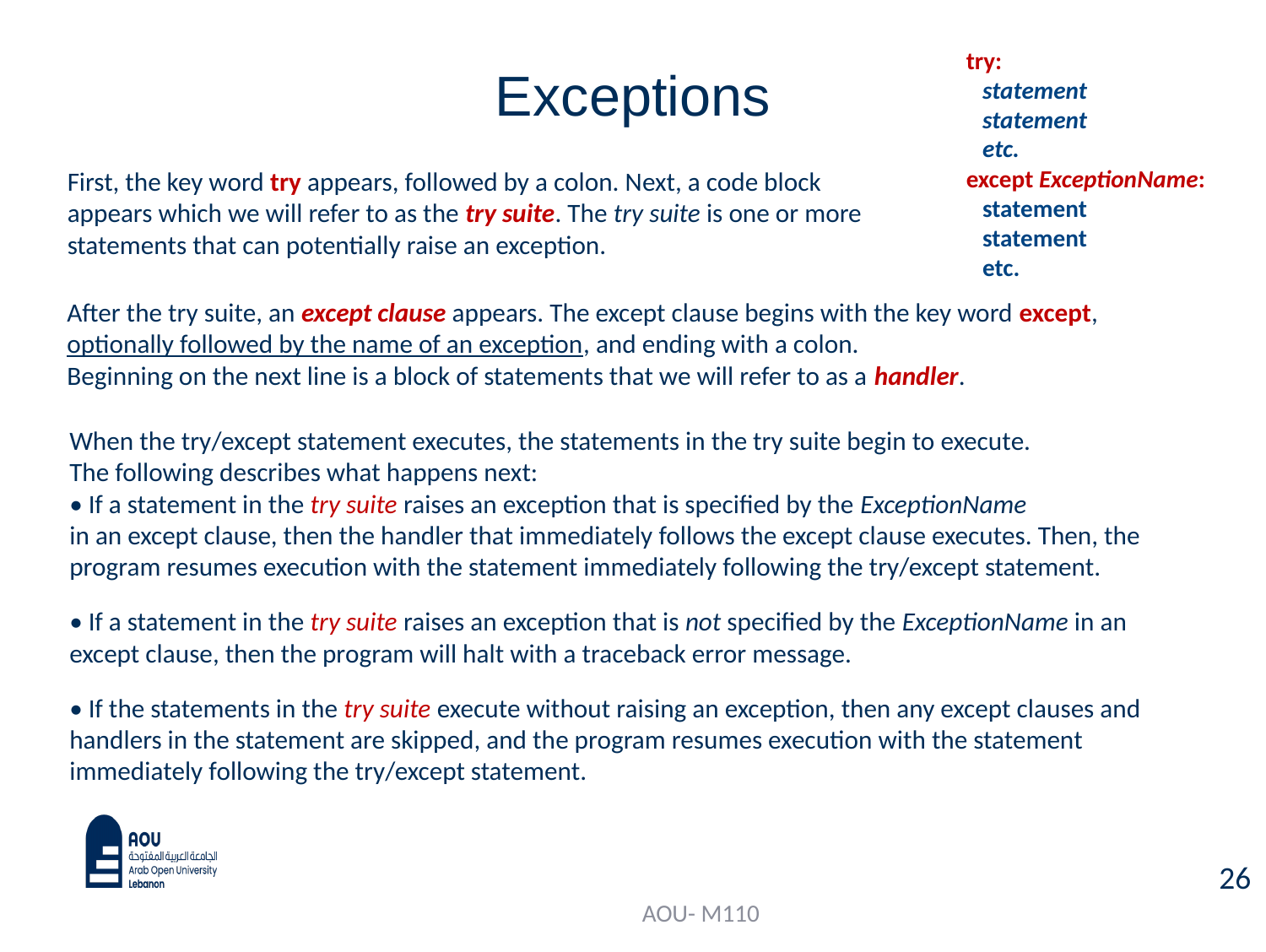

try:
   statement
   statement
   etc.
except ExceptionName:
   statement
   statement
   etc.
# Exceptions
First, the key word try appears, followed by a colon. Next, a code block appears which we will refer to as the try suite. The try suite is one or more statements that can potentially raise an exception.
After the try suite, an except clause appears. The except clause begins with the key word except, optionally followed by the name of an exception, and ending with a colon.
Beginning on the next line is a block of statements that we will refer to as a handler.
When the try/except statement executes, the statements in the try suite begin to execute.
The following describes what happens next:
• If a statement in the try suite raises an exception that is specified by the ExceptionName
in an except clause, then the handler that immediately follows the except clause executes. Then, the program resumes execution with the statement immediately following the try/except statement.

• If a statement in the try suite raises an exception that is not specified by the ExceptionName in an except clause, then the program will halt with a traceback error message.

• If the statements in the try suite execute without raising an exception, then any except clauses and handlers in the statement are skipped, and the program resumes execution with the statement immediately following the try/except statement.
26
AOU- M110